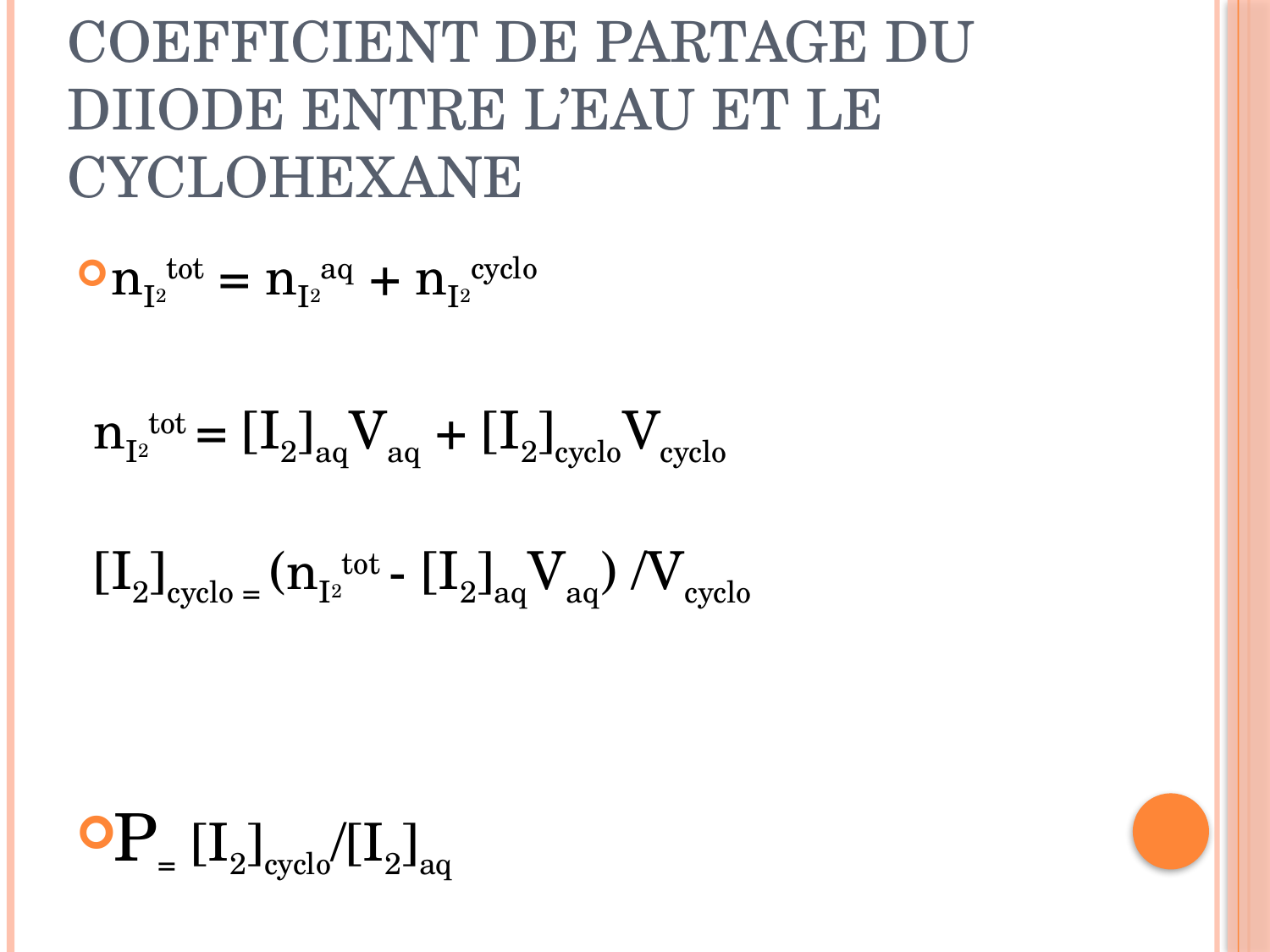

# Détermination du coefficient de partage du diiode entre l’eau et le cyclohexane
nI2tot = nI2aq + nI2cyclo

nI2tot = [I2]aqVaq + [I2]cycloVcyclo

[I2]cyclo = (nI2tot - [I2]aqVaq) /Vcyclo

P= [I2]cyclo/[I2]aq